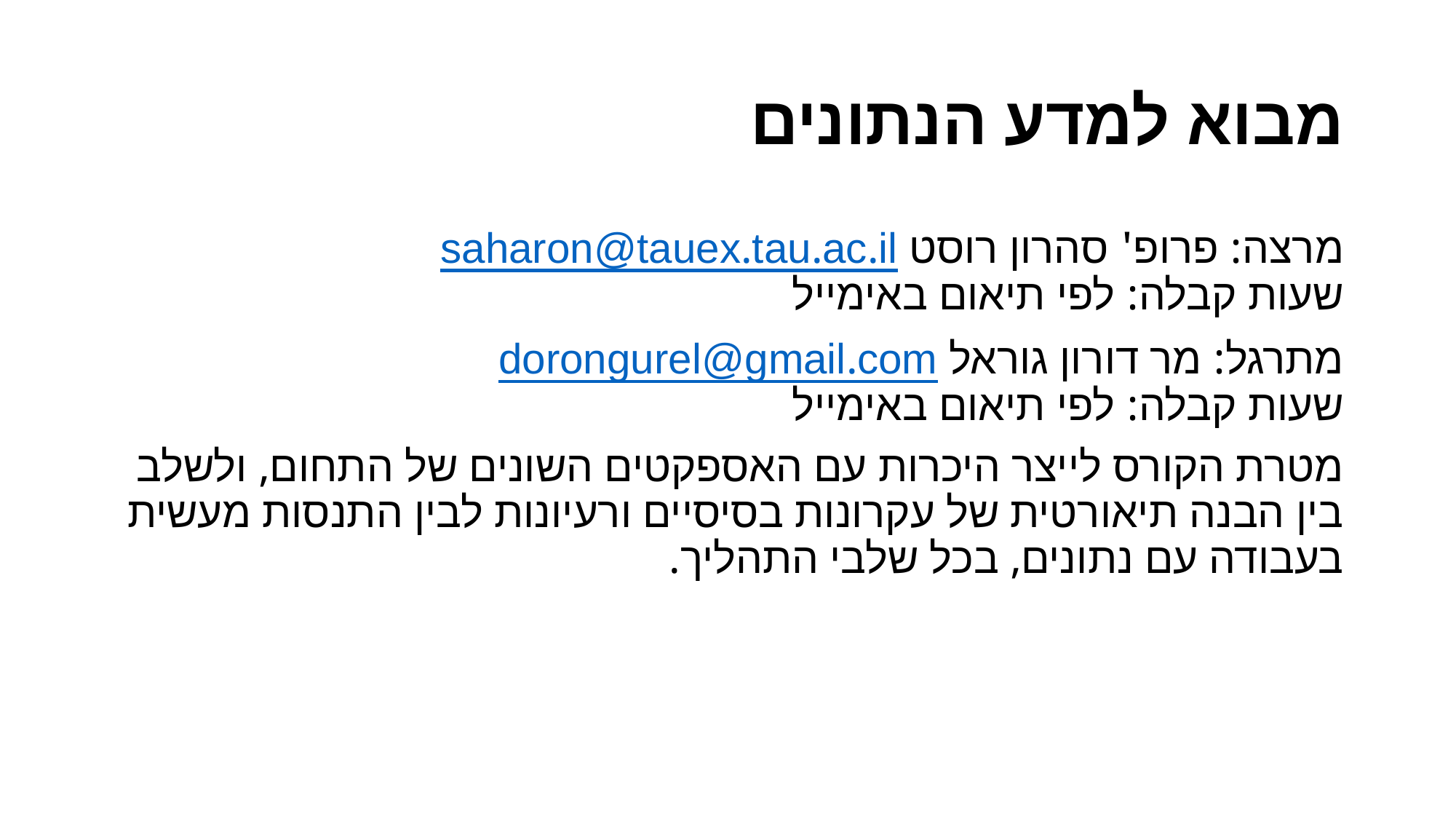

# מבוא למדע הנתונים
מרצה: פרופ' סהרון רוסט saharon@tauex.tau.ac.il
שעות קבלה: לפי תיאום באימייל
מתרגל: מר דורון גוראל dorongurel@gmail.com
שעות קבלה: לפי תיאום באימייל
מטרת הקורס לייצר היכרות עם האספקטים השונים של התחום, ולשלב בין הבנה תיאורטית של עקרונות בסיסיים ורעיונות לבין התנסות מעשית בעבודה עם נתונים, בכל שלבי התהליך.